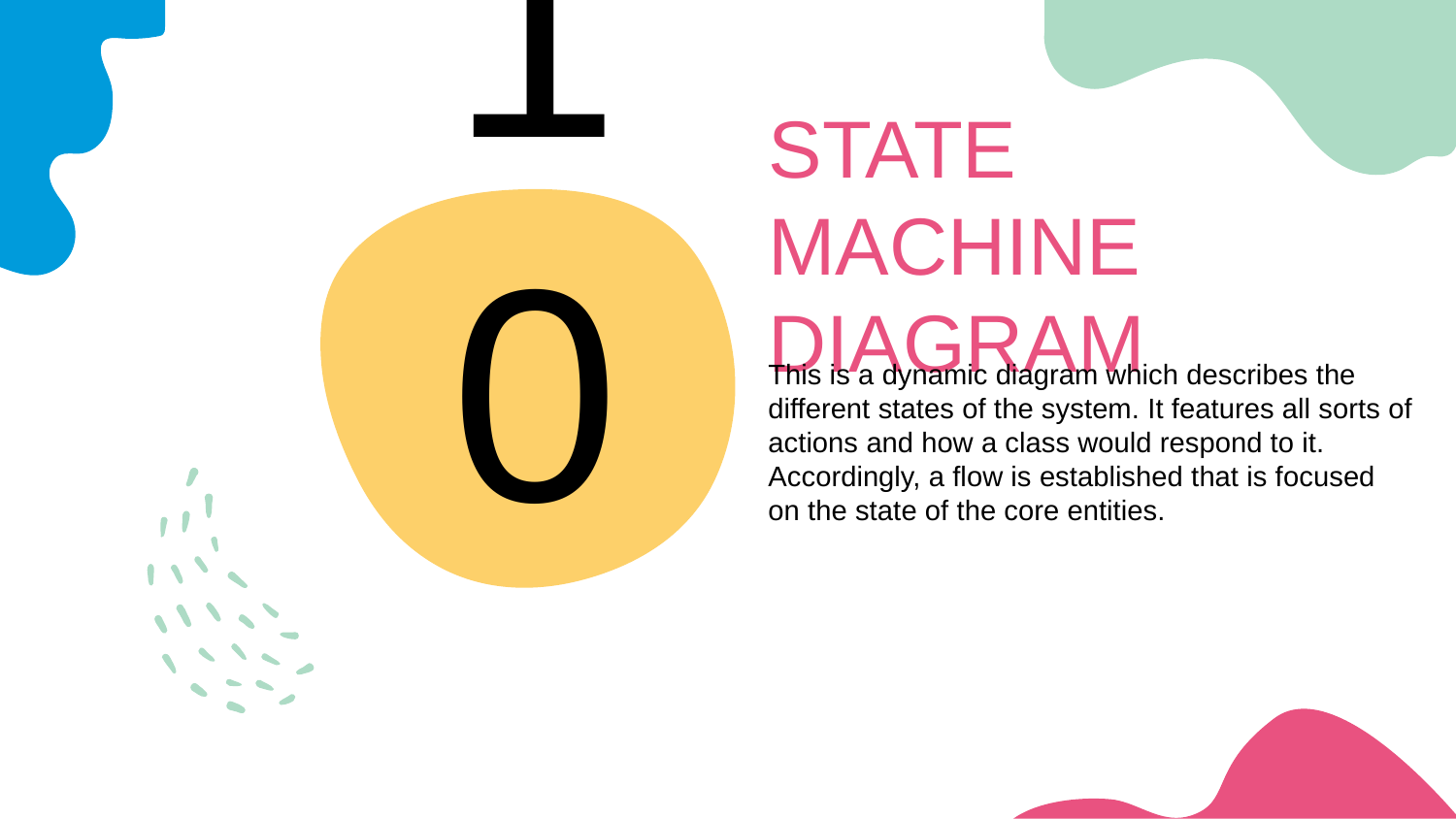

# STATE MACHINE DIAGRAM
10
This is a dynamic diagram which describes the different states of the system. It features all sorts of actions and how a class would respond to it. Accordingly, a flow is established that is focused on the state of the core entities.